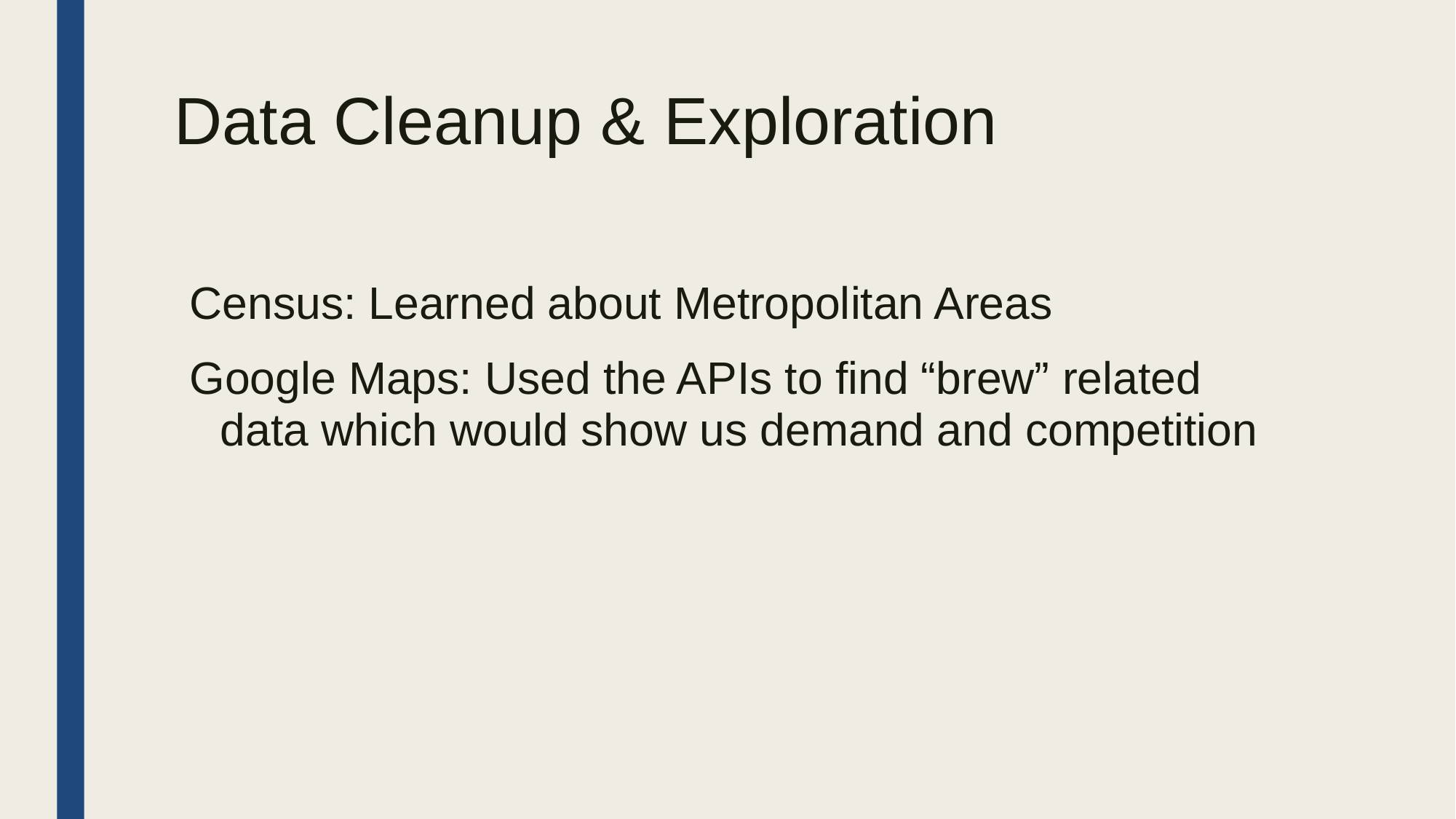

Data Cleanup & Exploration
Census: Learned about Metropolitan Areas

Google Maps: Used the APIs to find “brew” related data which would show us demand and competition